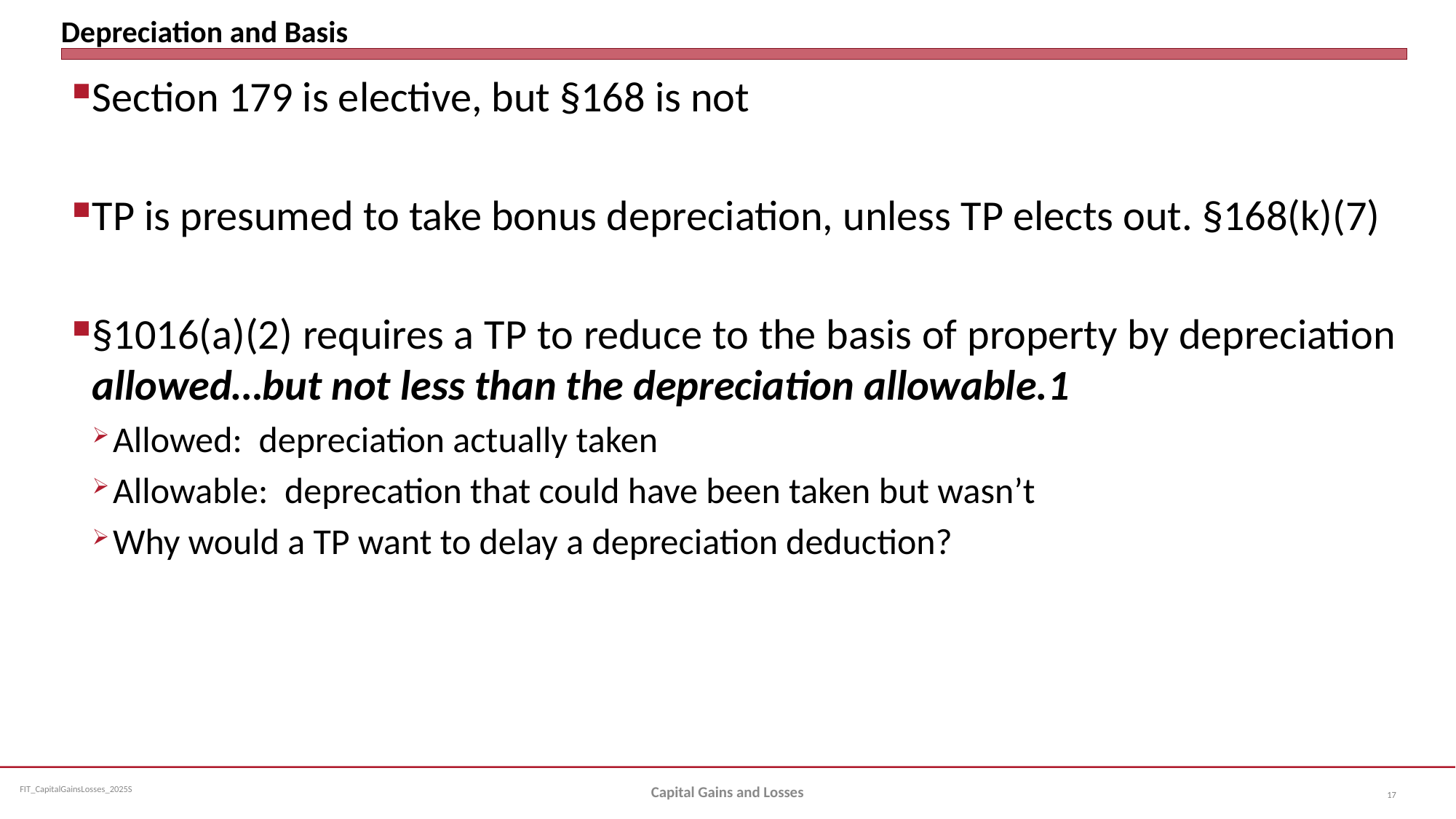

# Depreciation and Basis
Section 179 is elective, but §168 is not

TP is presumed to take bonus depreciation, unless TP elects out. §168(k)(7)

§1016(a)(2) requires a TP to reduce to the basis of property by depreciation allowed…but not less than the depreciation allowable.1
Allowed:  depreciation actually taken
Allowable:  deprecation that could have been taken but wasn’t
Why would a TP want to delay a depreciation deduction?
Capital Gains and Losses
17